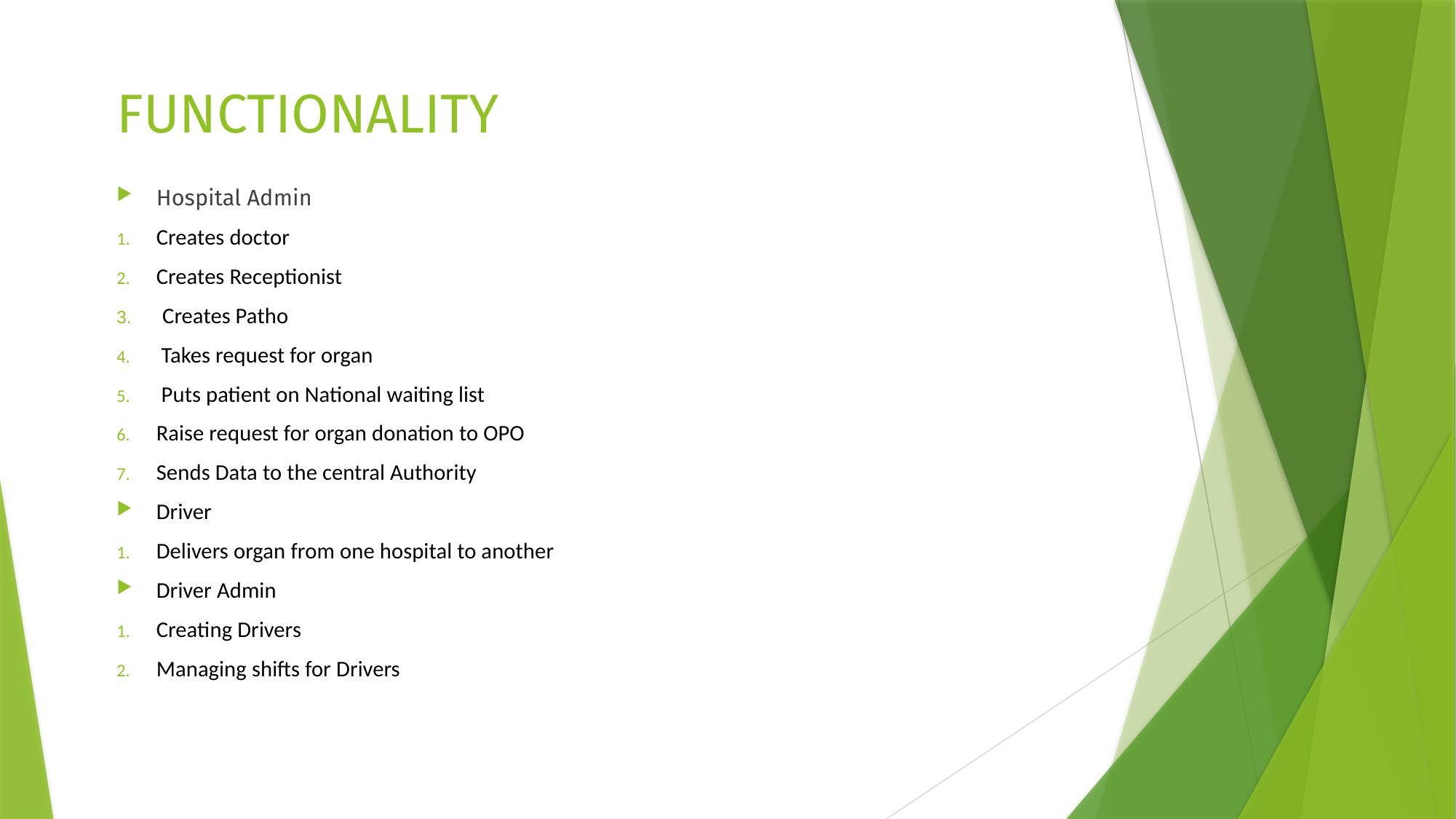

# FUNCTIONALITY
Hospital Admin
Creates doctor
Creates Receptionist
 Creates Patho
 Takes request for organ
 Puts patient on National waiting list
Raise request for organ donation to OPO
Sends Data to the central Authority
Driver
Delivers organ from one hospital to another
Driver Admin
Creating Drivers
Managing shifts for Drivers